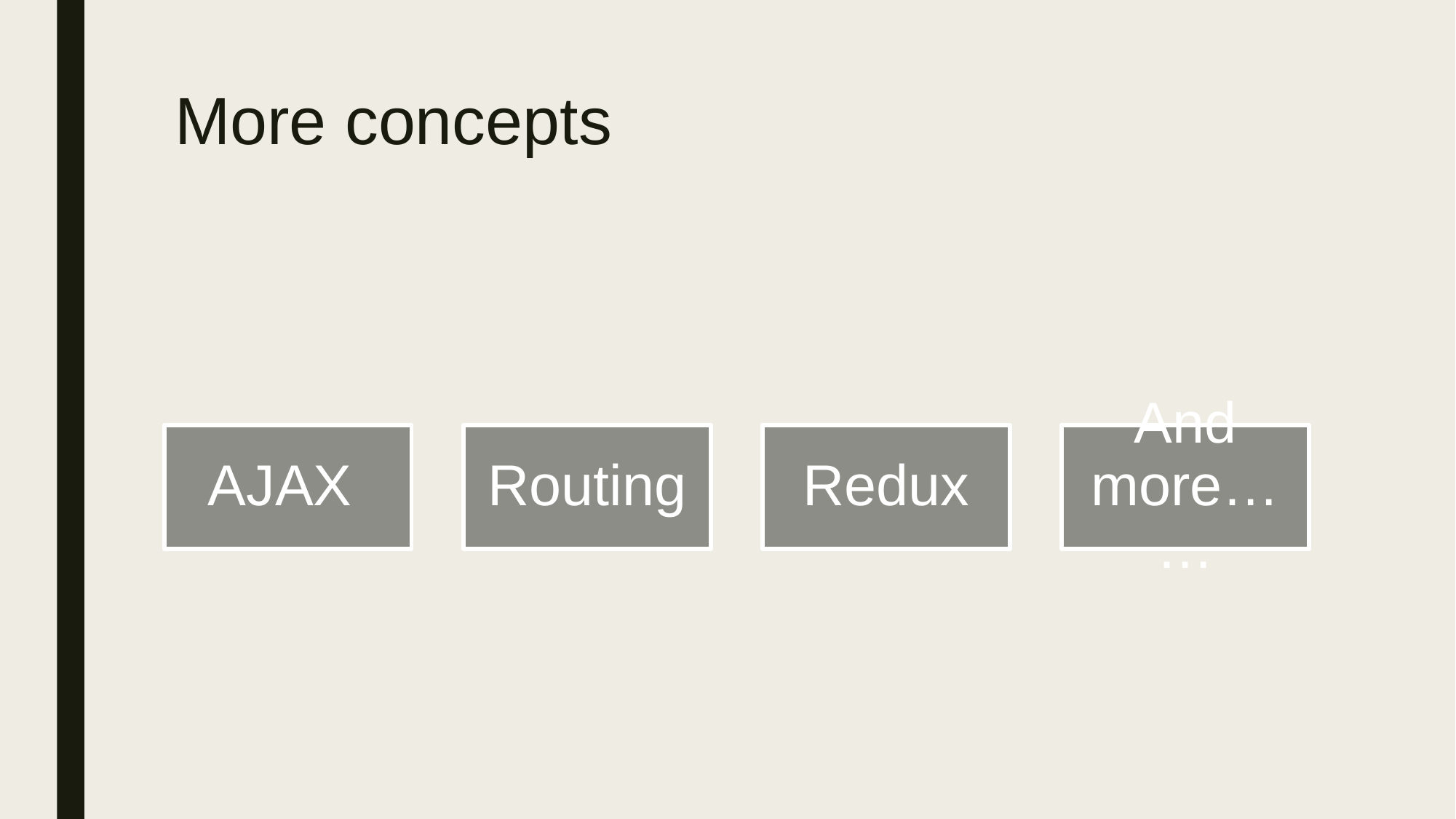

# More concepts
AJAX
Routing
Redux
And more……